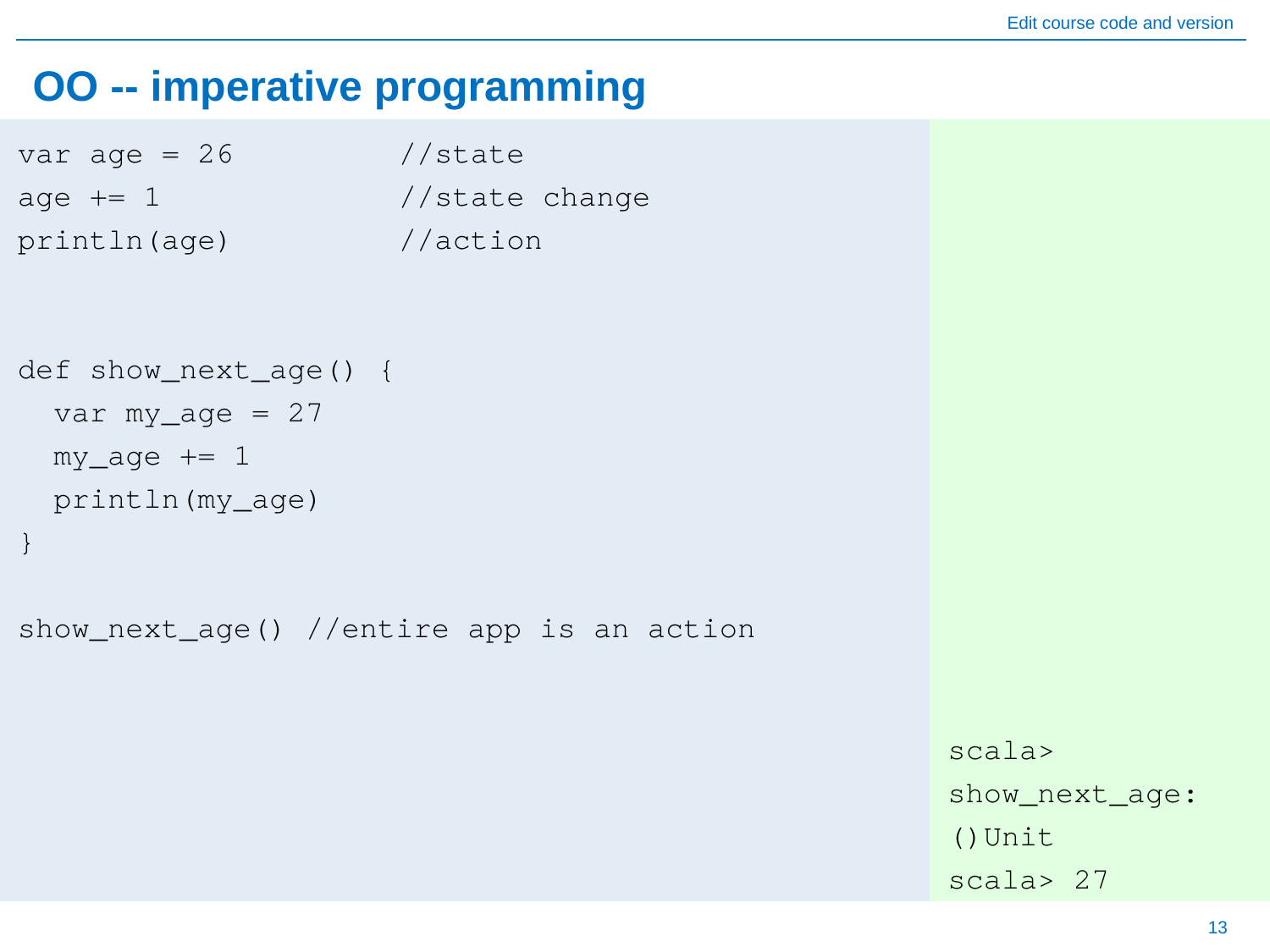

# OO -- imperative programming
var age = 26 		//state
age += 1 		//state change
println(age) 		//action

def show_next_age() {
  var my_age = 27
  my_age += 1
  println(my_age)
}
show_next_age() //entire app is an action
scala>
show_next_age: ()Unit
scala> 27